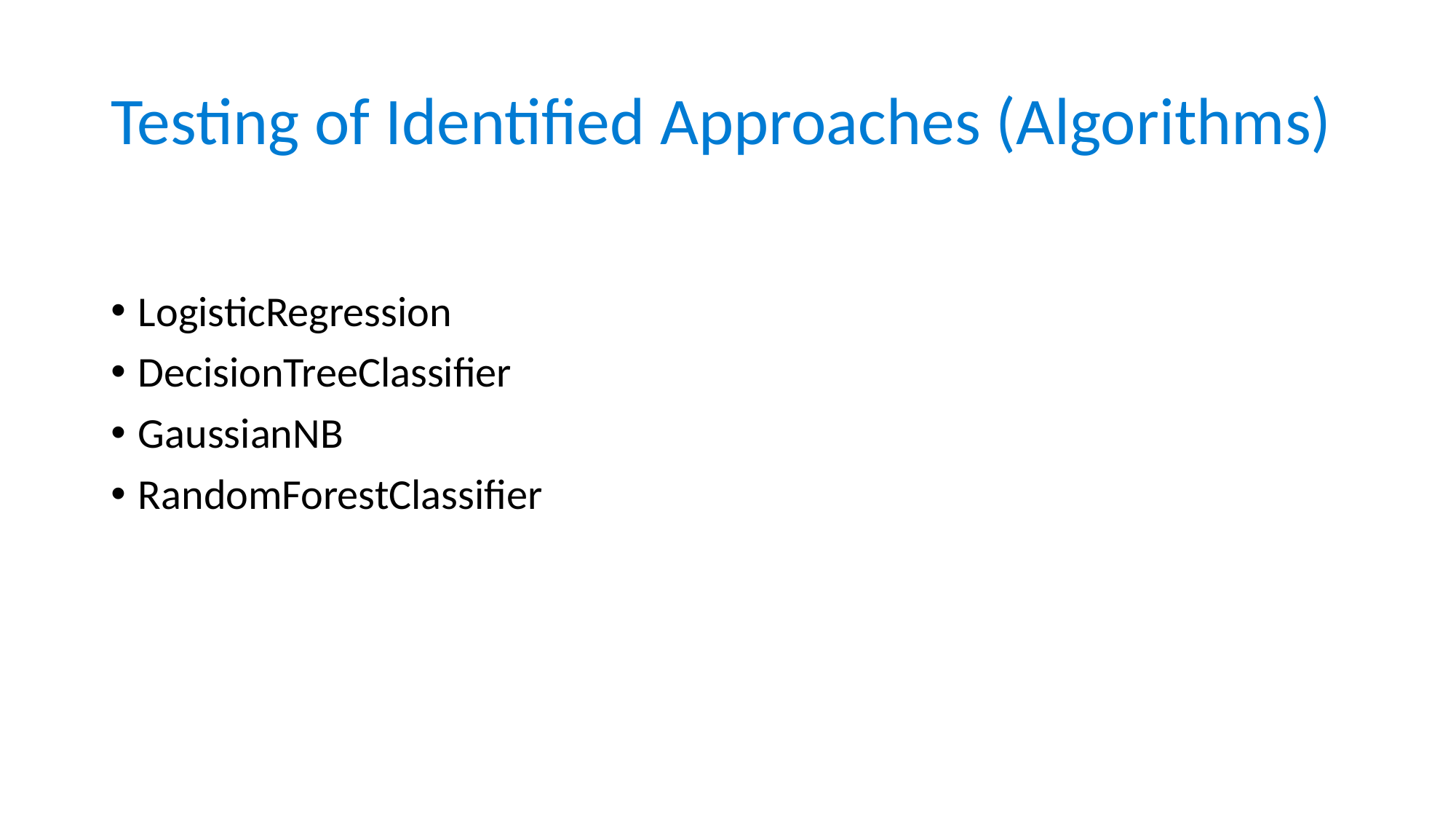

# Testing of Identified Approaches (Algorithms)

LogisticRegression
DecisionTreeClassifier
GaussianNB
RandomForestClassifier